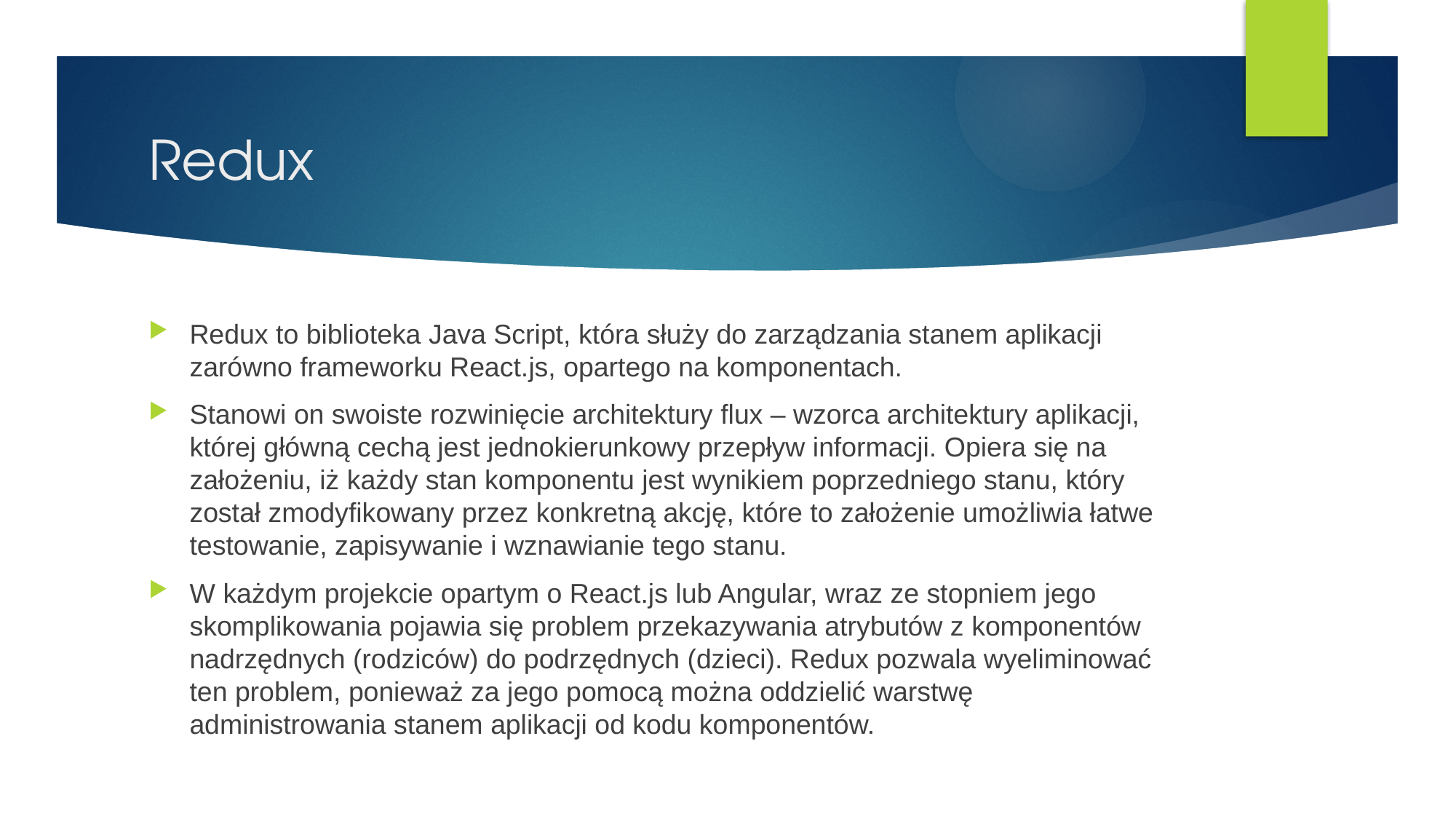

# Redux
Redux to biblioteka Java Script, która służy do zarządzania stanem aplikacji zarówno frameworku React.js, opartego na komponentach.
Stanowi on swoiste rozwinięcie architektury flux – wzorca architektury aplikacji, której główną cechą jest jednokierunkowy przepływ informacji. Opiera się na założeniu, iż każdy stan komponentu jest wynikiem poprzedniego stanu, który został zmodyfikowany przez konkretną akcję, które to założenie umożliwia łatwe testowanie, zapisywanie i wznawianie tego stanu.
W każdym projekcie opartym o React.js lub Angular, wraz ze stopniem jego skomplikowania pojawia się problem przekazywania atrybutów z komponentów nadrzędnych (rodziców) do podrzędnych (dzieci). Redux pozwala wyeliminować ten problem, ponieważ za jego pomocą można oddzielić warstwę administrowania stanem aplikacji od kodu komponentów.